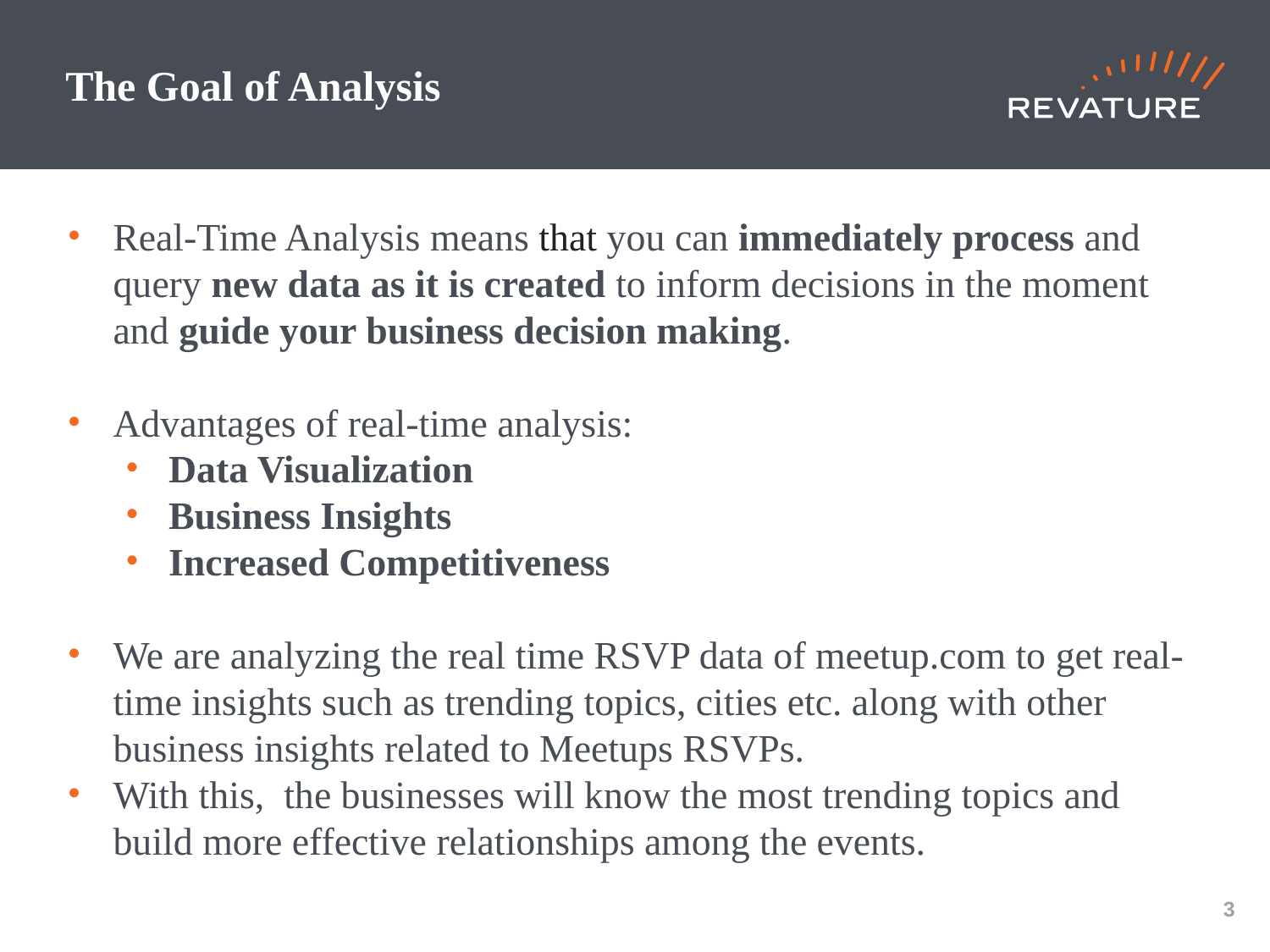

# The Goal of Analysis
Real-Time Analysis means that you can immediately process and query new data as it is created to inform decisions in the moment and guide your business decision making.

Advantages of real-time analysis:
Data Visualization
Business Insights
Increased Competitiveness

We are analyzing the real time RSVP data of meetup.com to get real-time insights such as trending topics, cities etc. along with other business insights related to Meetups RSVPs.
With this,  the businesses will know the most trending topics and build more effective relationships among the events.
3